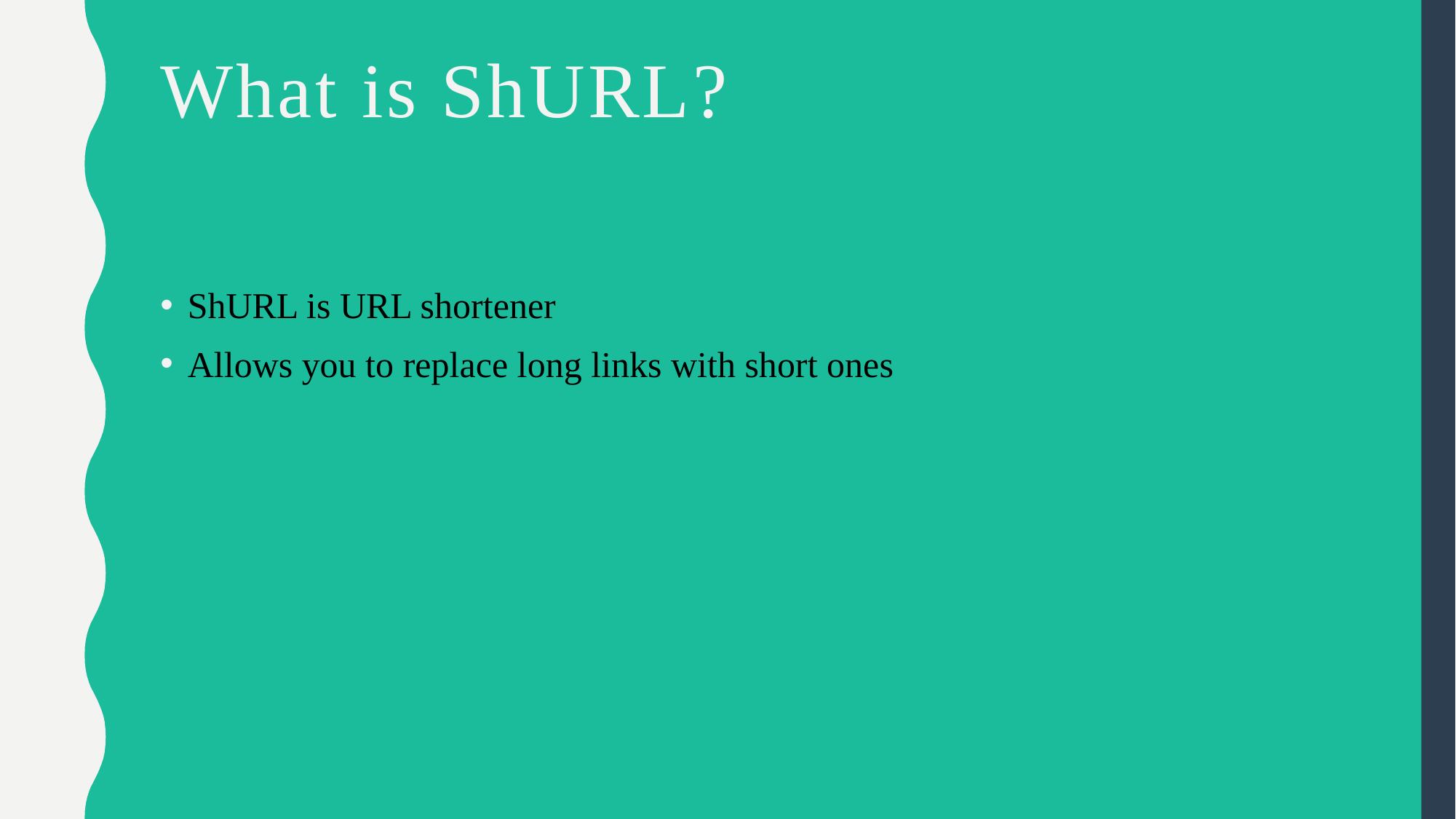

# What is ShURL?
ShURL is URL shortener
Allows you to replace long links with short ones